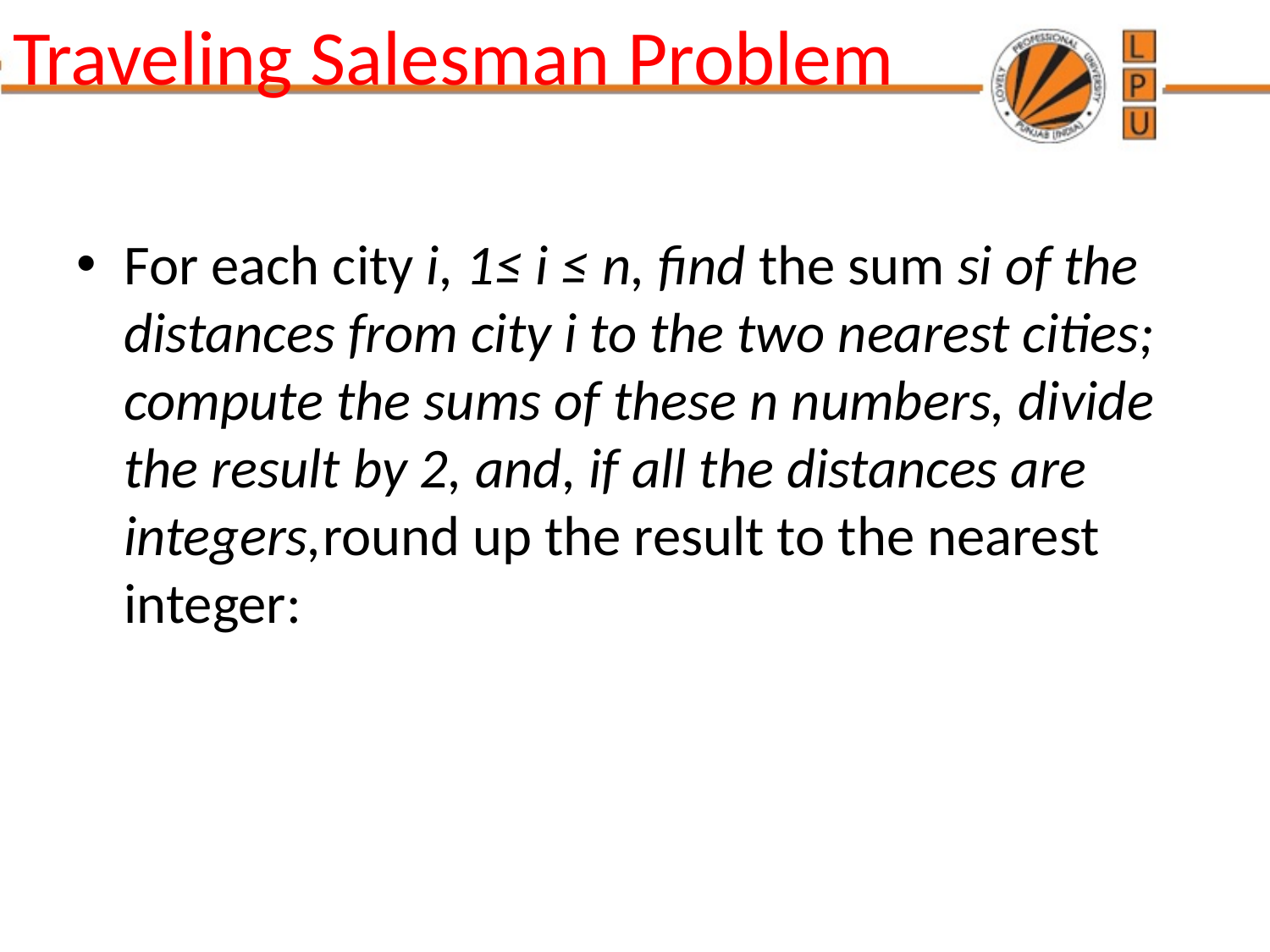

# Traveling Salesman Problem
For each city i, 1≤ i ≤ n, find the sum si of the distances from city i to the two nearest cities; compute the sums of these n numbers, divide the result by 2, and, if all the distances are integers,round up the result to the nearest integer: